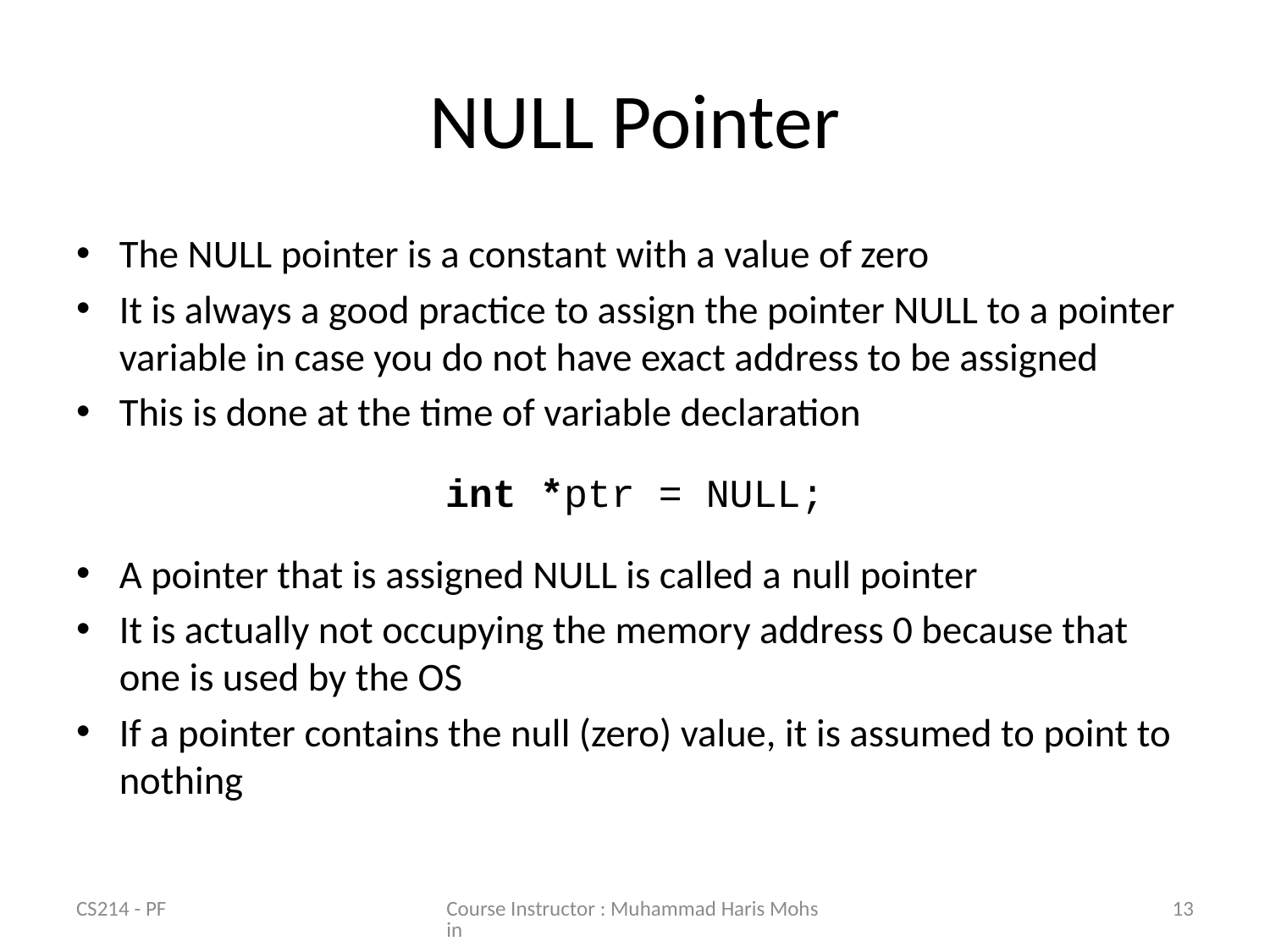

# NULL Pointer
The NULL pointer is a constant with a value of zero
It is always a good practice to assign the pointer NULL to a pointer variable in case you do not have exact address to be assigned
This is done at the time of variable declaration

int *ptr = NULL;

A pointer that is assigned NULL is called a null pointer
It is actually not occupying the memory address 0 because that one is used by the OS
If a pointer contains the null (zero) value, it is assumed to point to nothing
CS214 - PF
Course Instructor : Muhammad Haris Mohsin
13